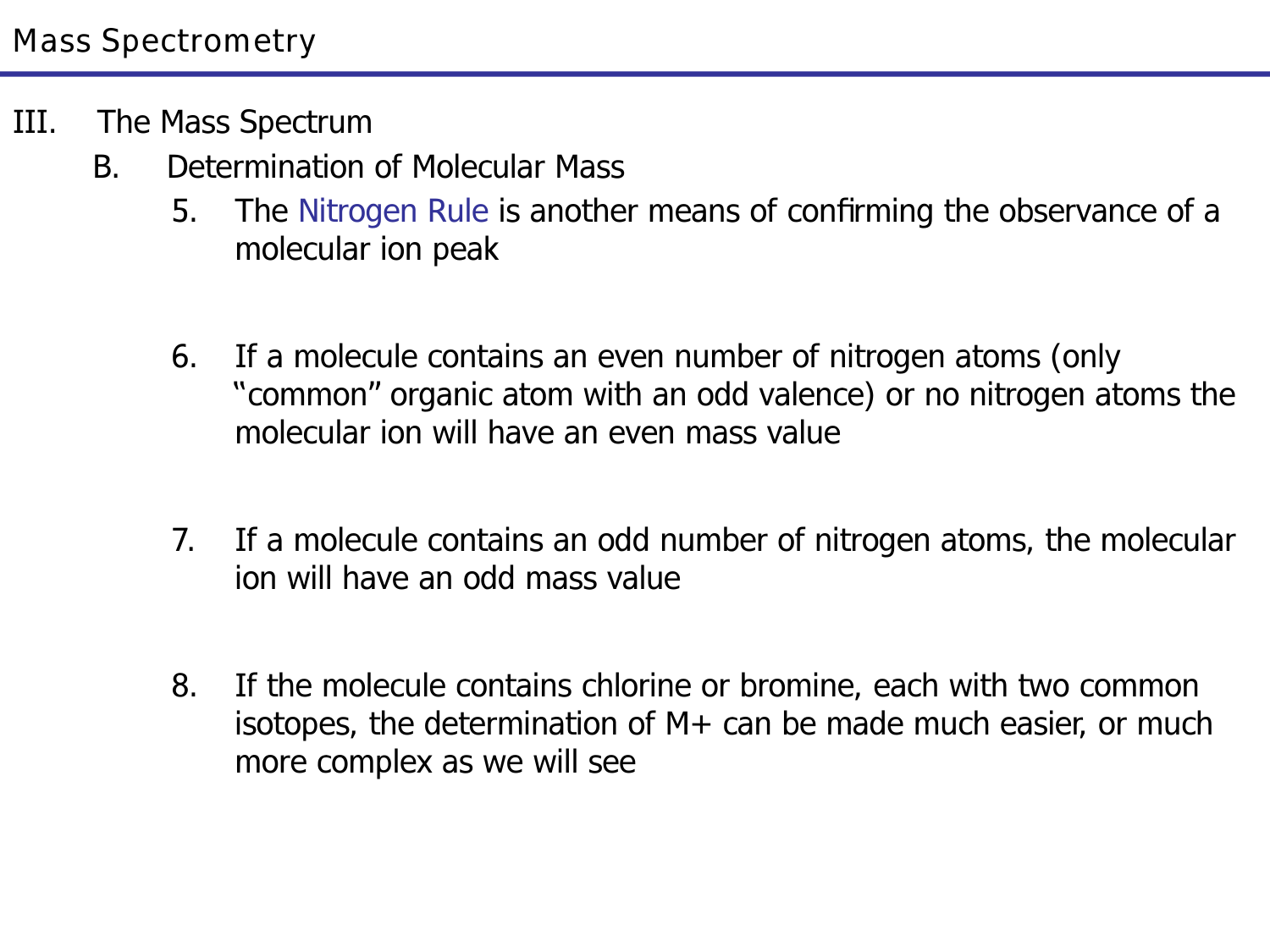

# Mass Spectrometry
The Mass Spectrum
Determination of Molecular Mass
The Nitrogen Rule is another means of confirming the observance of a molecular ion peak

If a molecule contains an even number of nitrogen atoms (only “common” organic atom with an odd valence) or no nitrogen atoms the molecular ion will have an even mass value

If a molecule contains an odd number of nitrogen atoms, the molecular ion will have an odd mass value

If the molecule contains chlorine or bromine, each with two common isotopes, the determination of M+ can be made much easier, or much more complex as we will see